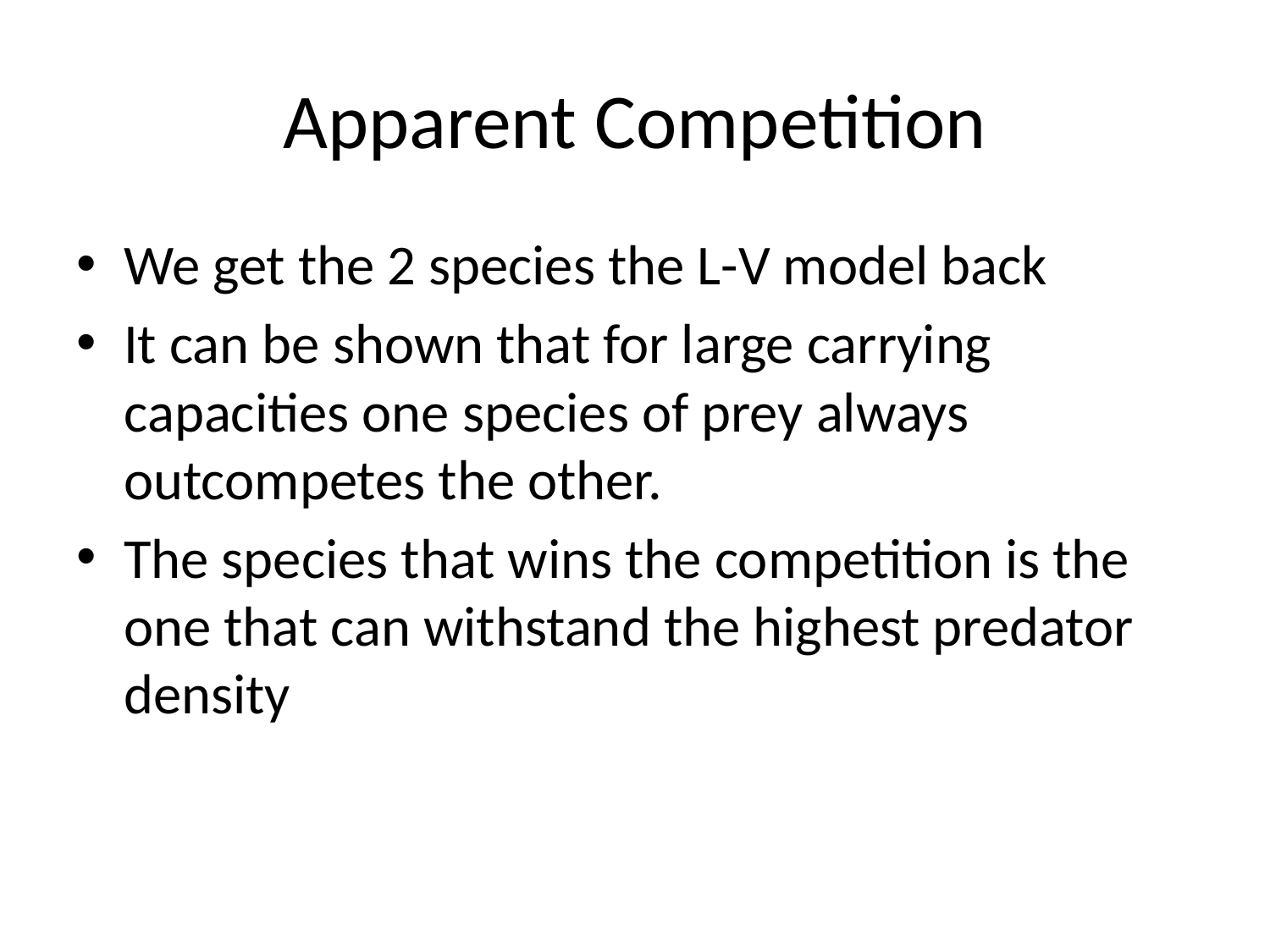

# Apparent Competition
We get the 2 species the L-V model back
It can be shown that for large carrying capacities one species of prey always outcompetes the other.
The species that wins the competition is the one that can withstand the highest predator density